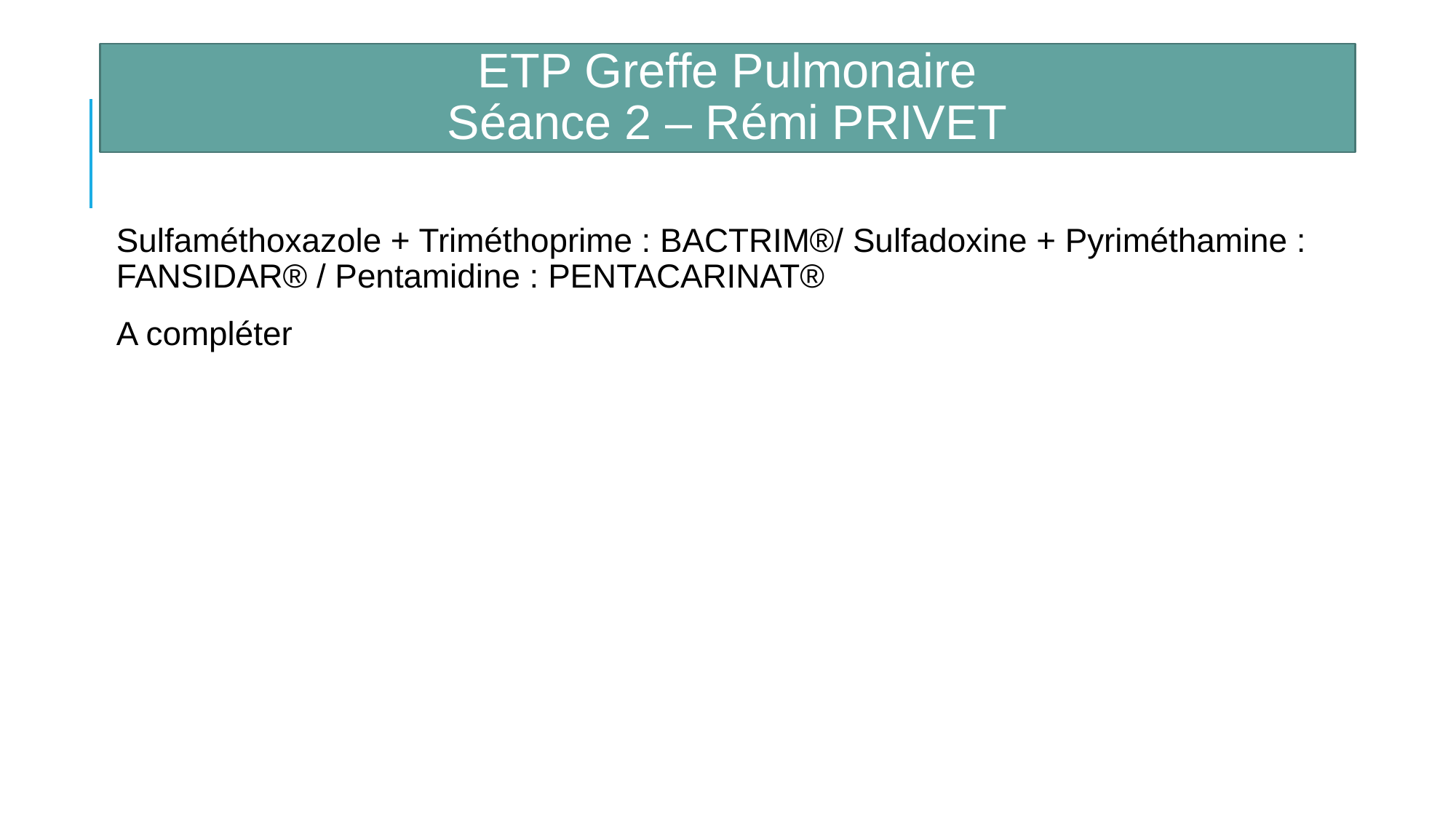

ETP Greffe Pulmonaire
Séance 2 – Rémi PRIVET
Sulfaméthoxazole + Triméthoprime : BACTRIM®/ Sulfadoxine + Pyriméthamine : FANSIDAR® / Pentamidine : PENTACARINAT®
A compléter